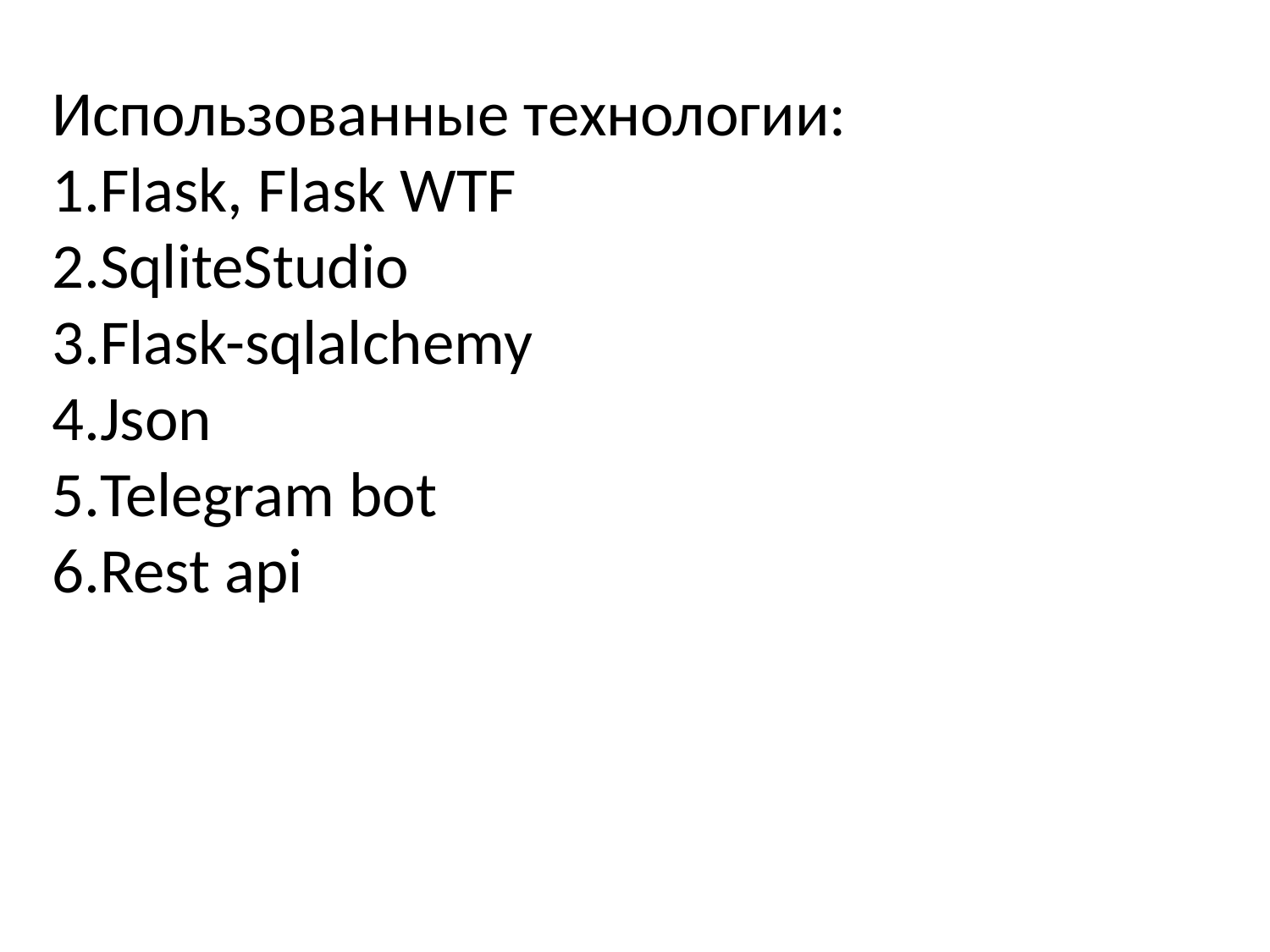

Использованные технологии:
Flask, Flask WTF
SqliteStudio
Flask-sqlalchemy
Json
Telegram bot
Rest api